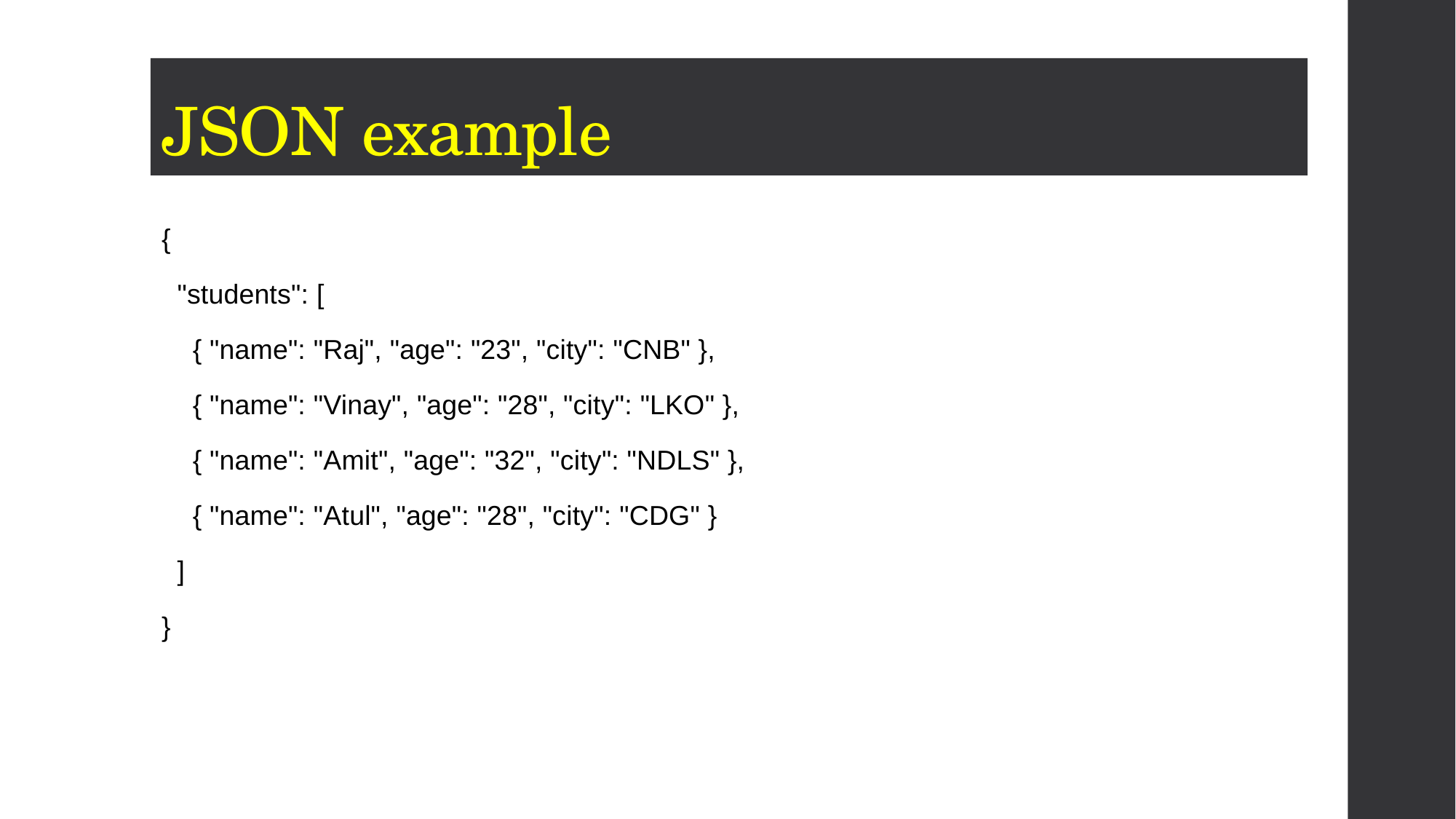

# JSON example
{
  "students": [
    { "name": "Raj", "age": "23", "city": "CNB" },
    { "name": "Vinay", "age": "28", "city": "LKO" },
    { "name": "Amit", "age": "32", "city": "NDLS" },
    { "name": "Atul", "age": "28", "city": "CDG" }
  ]
}